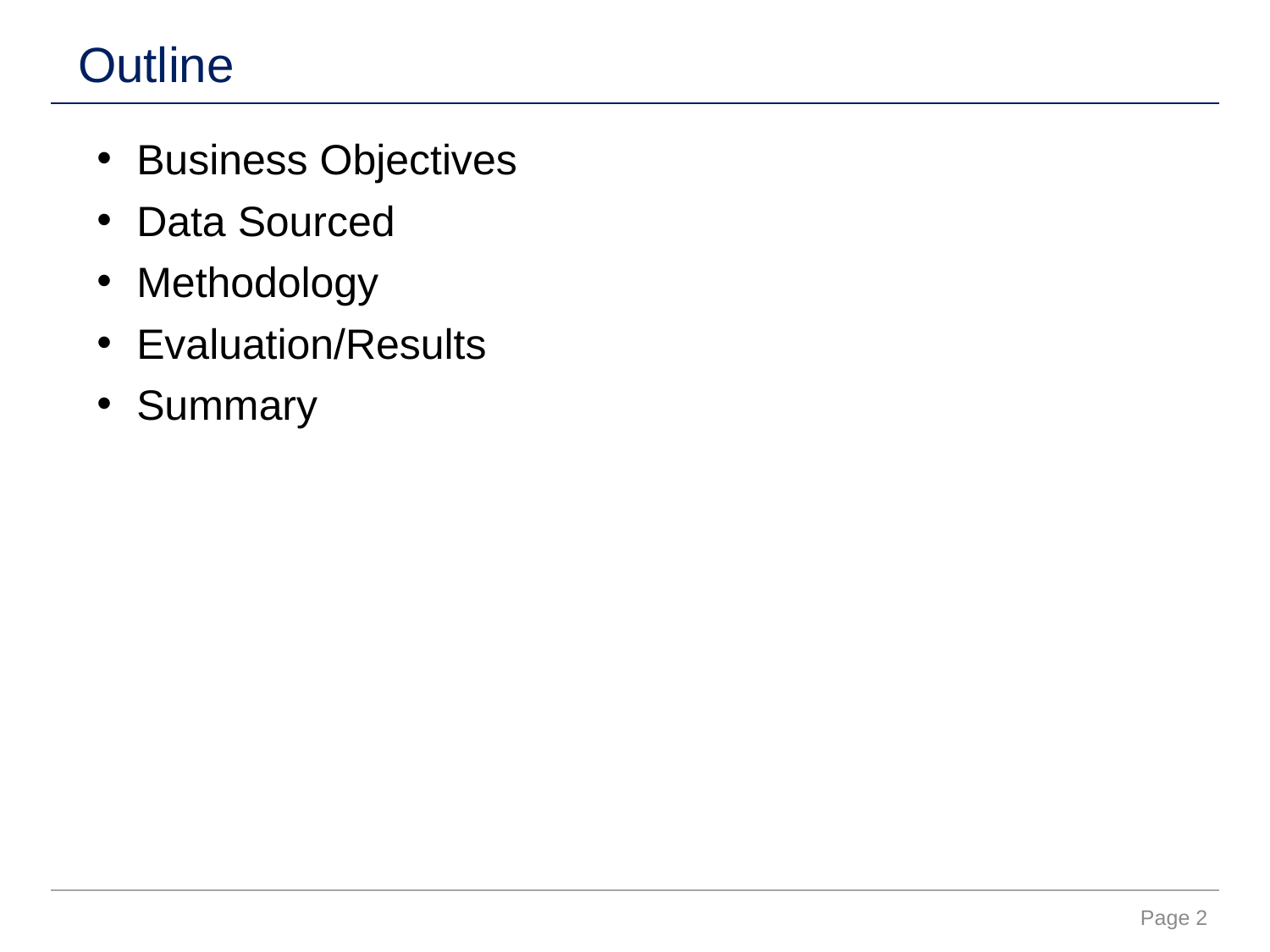

Outline
Business Objectives
Data Sourced
Methodology
Evaluation/Results
Summary

Page 2